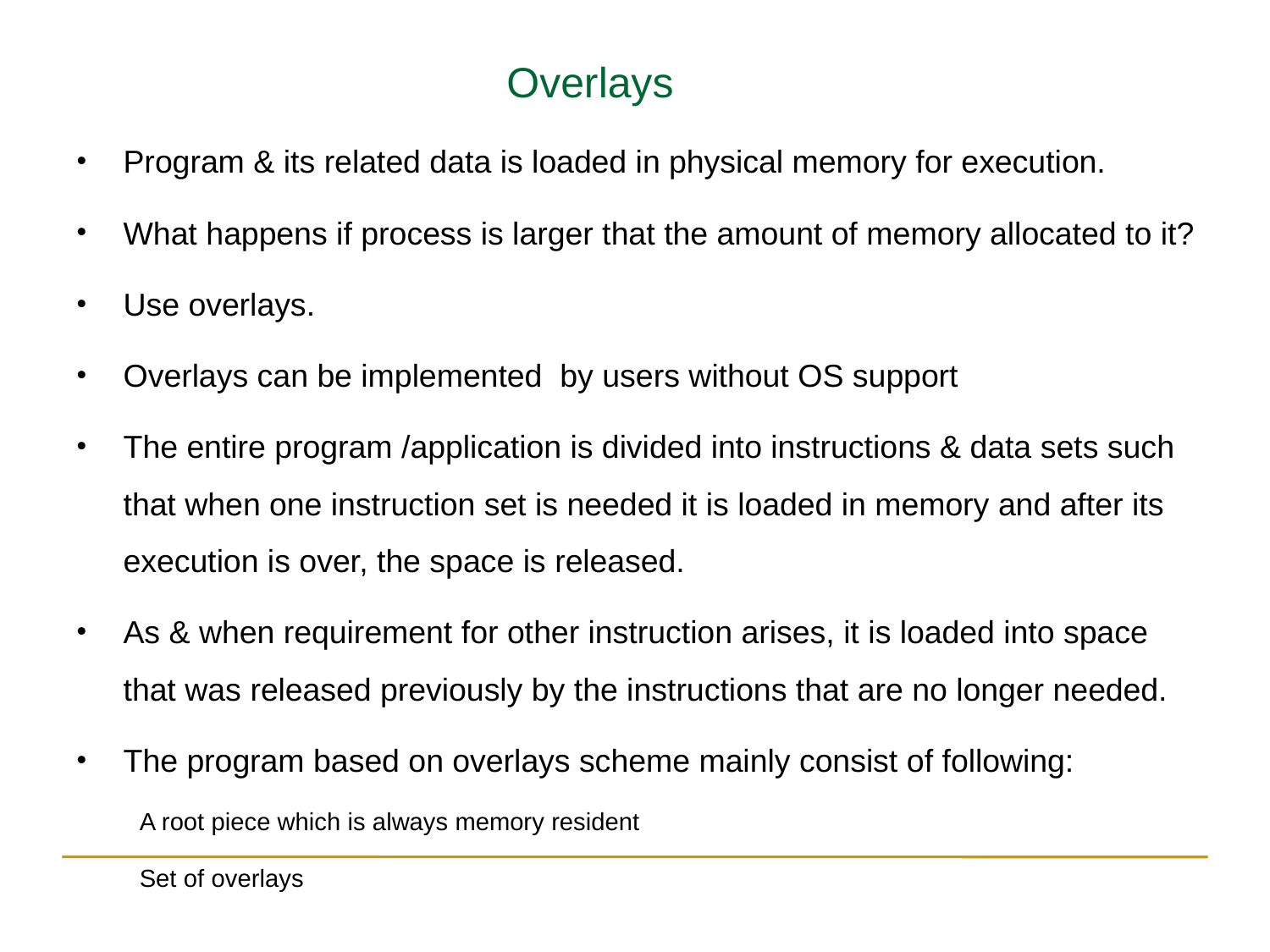

Overlays
Program & its related data is loaded in physical memory for execution.
What happens if process is larger that the amount of memory allocated to it?
Use overlays.
Overlays can be implemented  by users without OS support
The entire program /application is divided into instructions & data sets such that when one instruction set is needed it is loaded in memory and after its execution is over, the space is released.
As & when requirement for other instruction arises, it is loaded into space that was released previously by the instructions that are no longer needed.
The program based on overlays scheme mainly consist of following:
A root piece which is always memory resident
Set of overlays